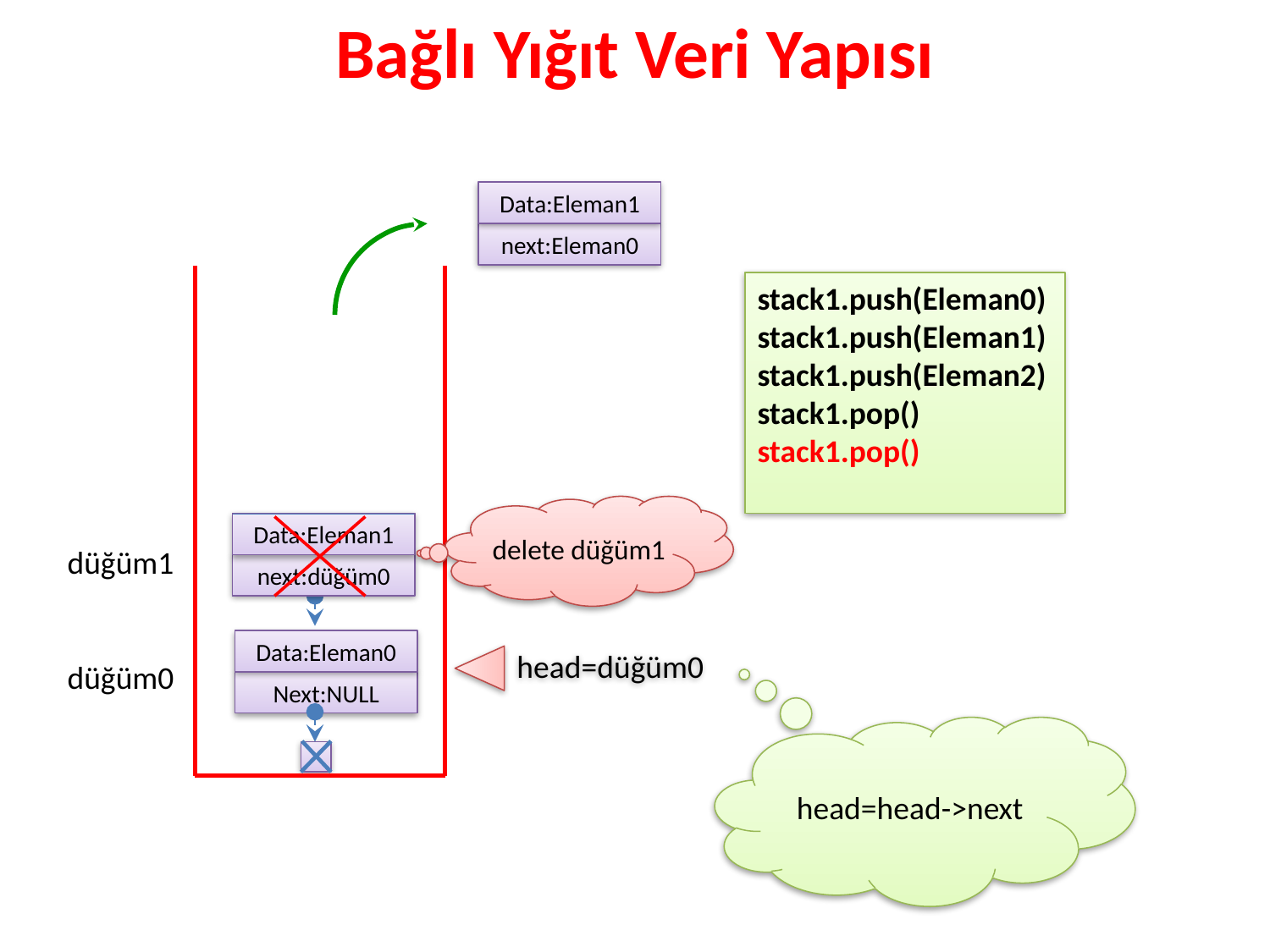

# Bağlı Yığıt Veri Yapısı
Data:Eleman1
next:Eleman0

stack1.push(Eleman0)
stack1.push(Eleman1)
stack1.push(Eleman2)
stack1.pop()
stack1.pop()

delete düğüm1
Data:Eleman1
next:düğüm0
düğüm1
Data:Eleman0
Next:NULL
head=düğüm0

düğüm0
head=head->next